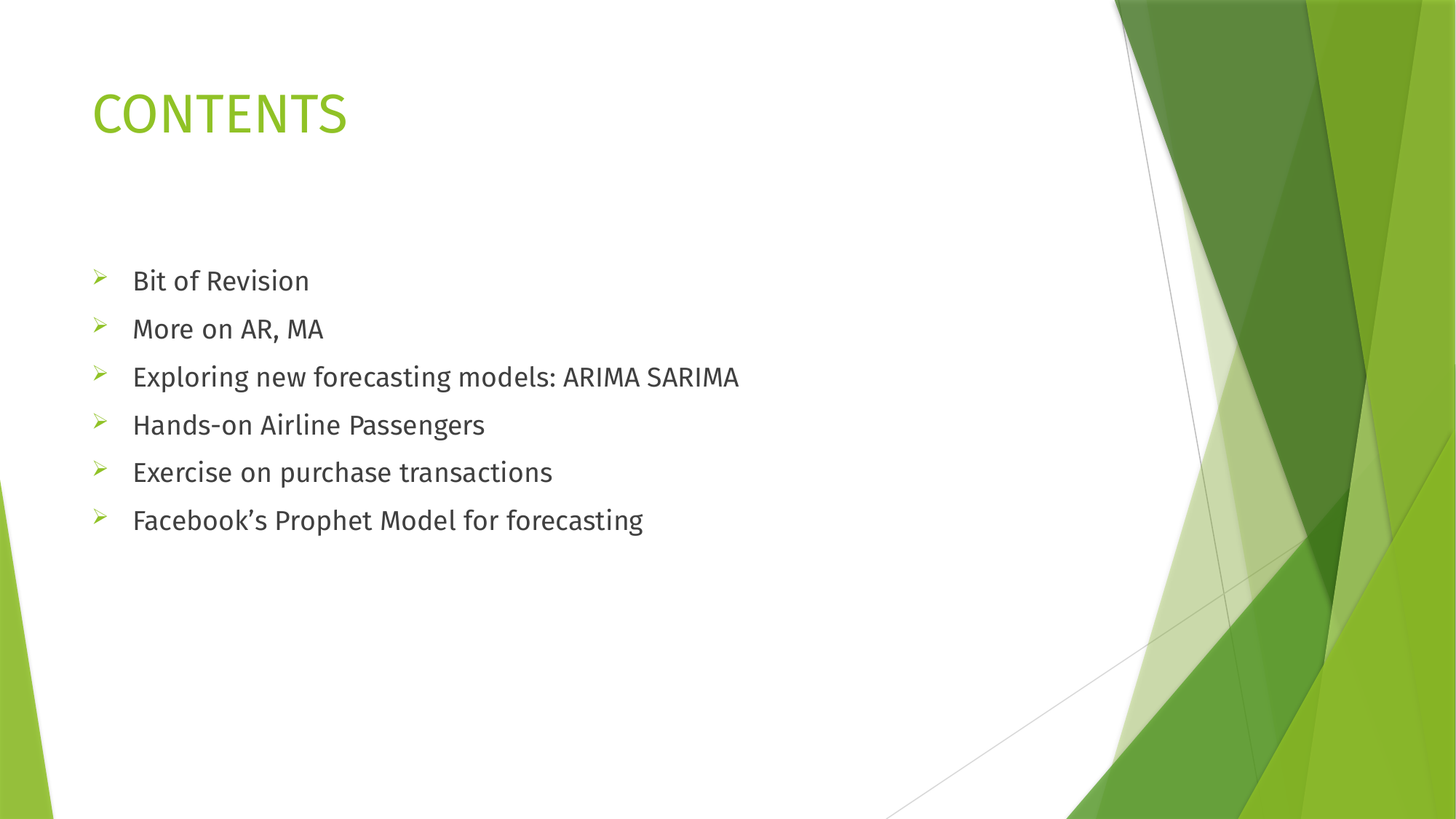

# CONTENTS
Bit of Revision
More on AR, MA
Exploring new forecasting models: ARIMA SARIMA
Hands-on Airline Passengers
Exercise on purchase transactions
Facebook’s Prophet Model for forecasting